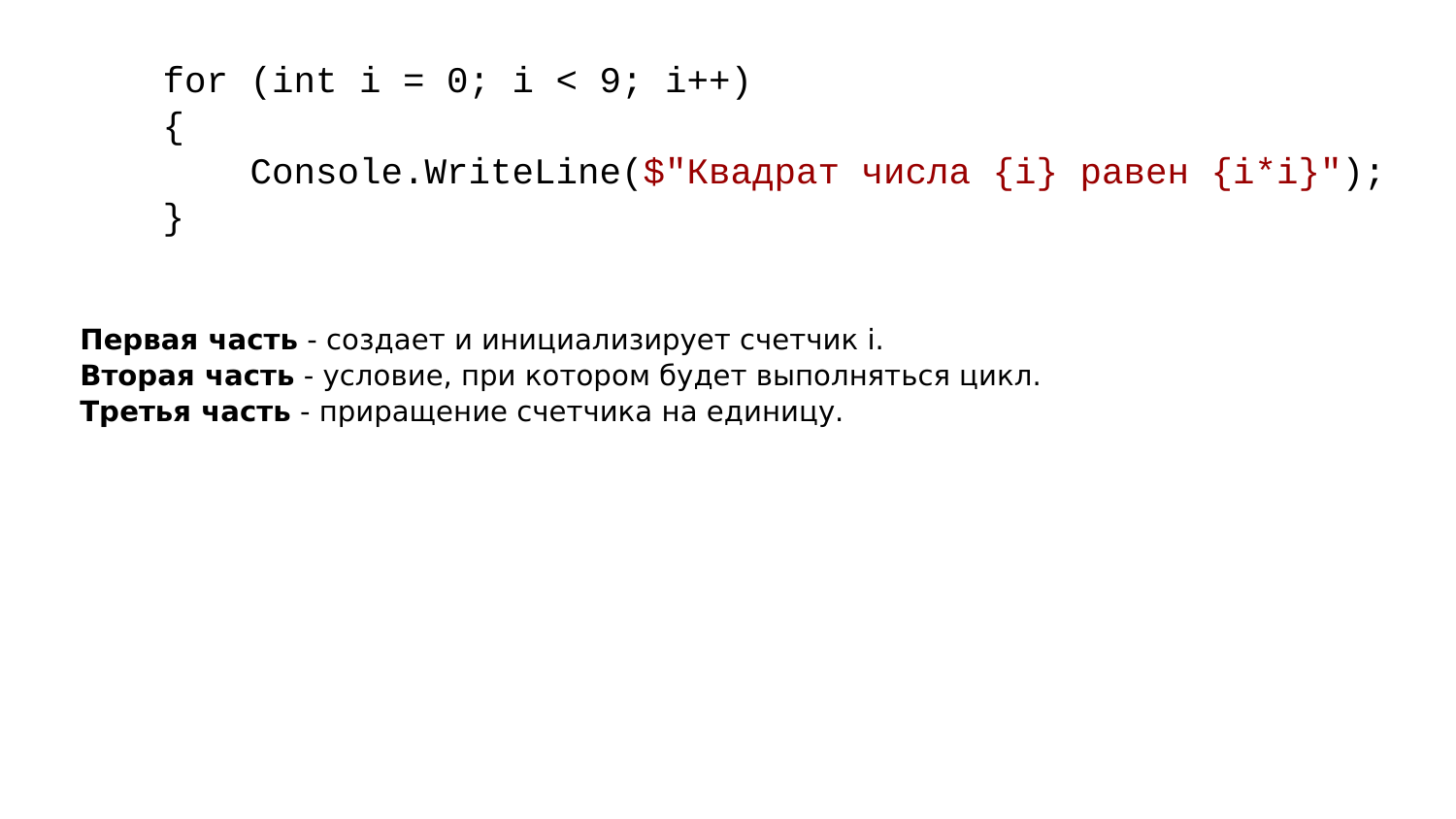

for (int i = 0; i < 9; i++)
{
    Console.WriteLine($"Квадрат числа {i} равен {i*i}");
}

Первая часть - создает и инициализирует счетчик i.
Вторая часть - условие, при котором будет выполняться цикл.
Третья часть - приращение счетчика на единицу.